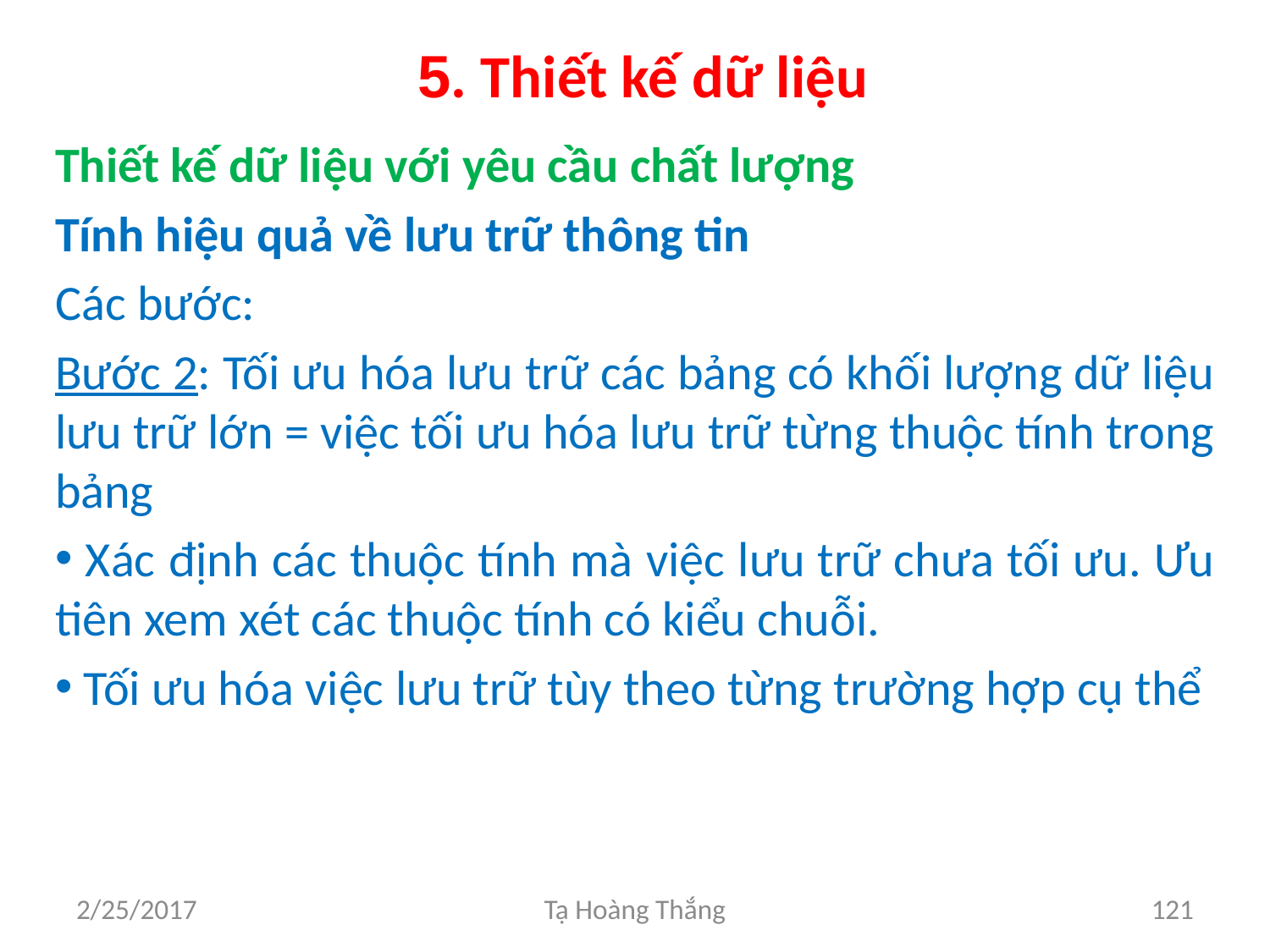

# 5. Thiết kế dữ liệu
Thiết kế dữ liệu với yêu cầu chất lượng
Tính hiệu quả về lưu trữ thông tin
Các bước:
Bước 2: Tối ưu hóa lưu trữ các bảng có khối lượng dữ liệu lưu trữ lớn = việc tối ưu hóa lưu trữ từng thuộc tính trong bảng
 Xác định các thuộc tính mà việc lưu trữ chưa tối ưu. Ưu tiên xem xét các thuộc tính có kiểu chuỗi.
 Tối ưu hóa việc lưu trữ tùy theo từng trường hợp cụ thể

2/25/2017
Tạ Hoàng Thắng
121